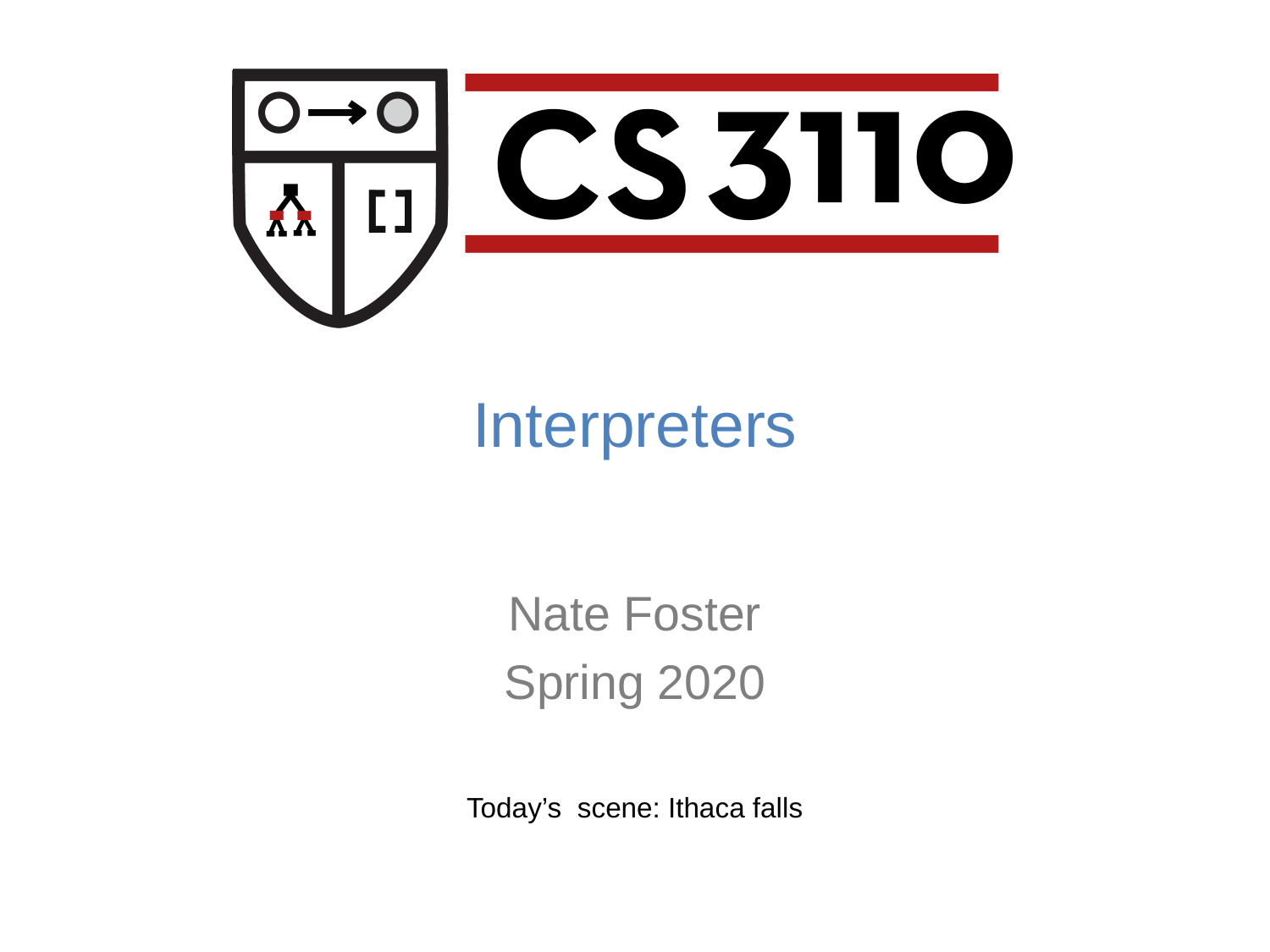

Interpreters
Nate Foster
Spring 2020
Today’s  scene: Ithaca falls